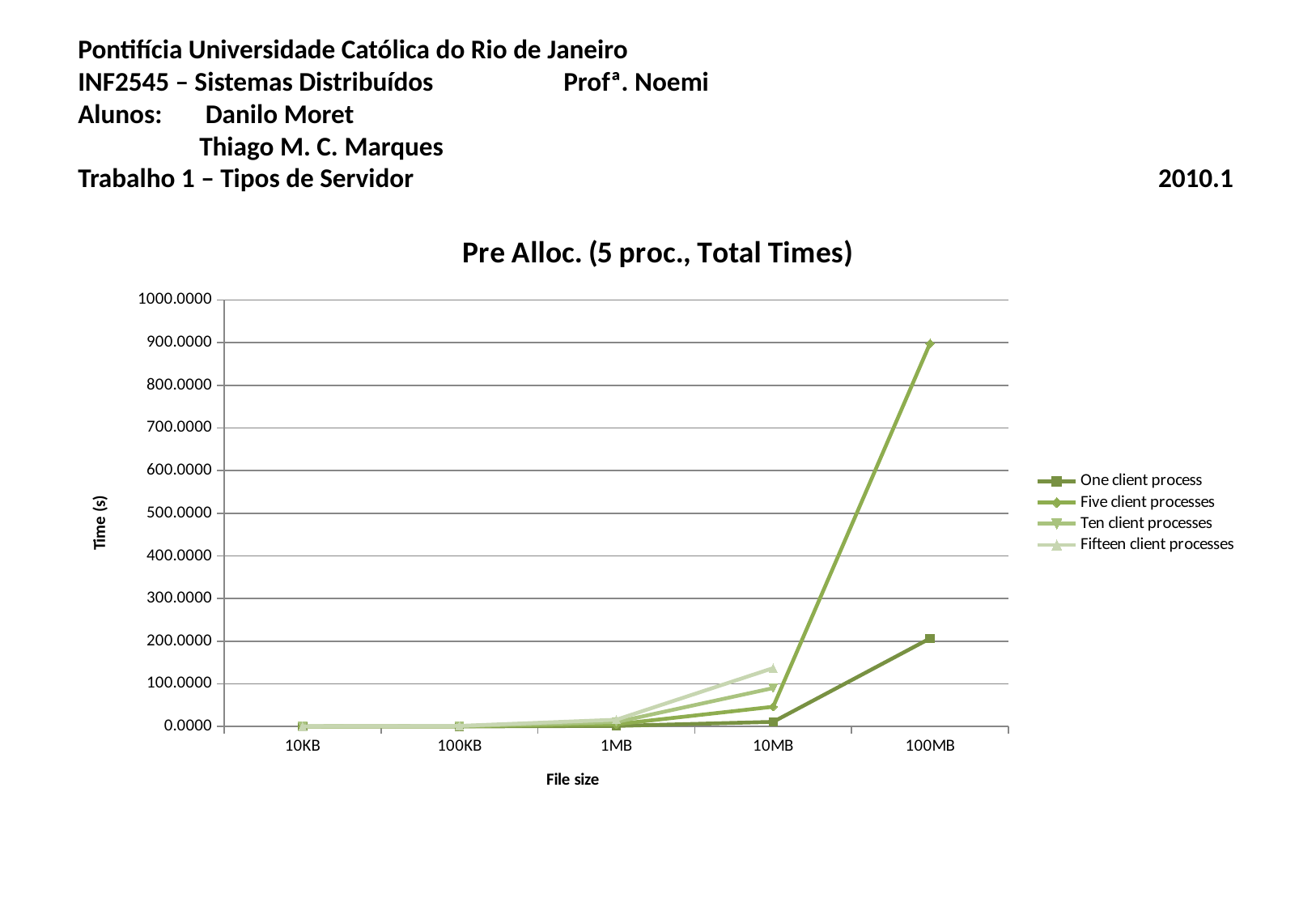

# Pontifícia Universidade Católica do Rio de Janeiro INF2545 – Sistemas Distribuídos		Profª. Noemi Alunos:	 Danilo Moret Thiago M. C. Marques Trabalho 1 – Tipos de Servidor						                  2010.1

### Chart: Pre Alloc. (5 proc., Total Times)

| Category | One client process | Five client processes | Ten client processes | Fifteen client processes |
|---|---|---|---|---|
| 10KB | 0.034001429875691665 | 0.12045116424560334 | 0.2872934261957799 | 0.39436665640937 |
| 100KB | 0.12927309672037998 | 0.53469352722168 | 0.9646875540415468 | 1.5496306896209666 |
| 1MB | 1.4109907944996998 | 5.339113156000766 | 10.400768963495864 | 15.945316065682334 |
| 10MB | 10.882926543553667 | 46.38690835634866 | 90.15372560818997 | 136.92019299930664 |
| 100MB | 206.51538483301664 | 897.9797786871602 | None | None |